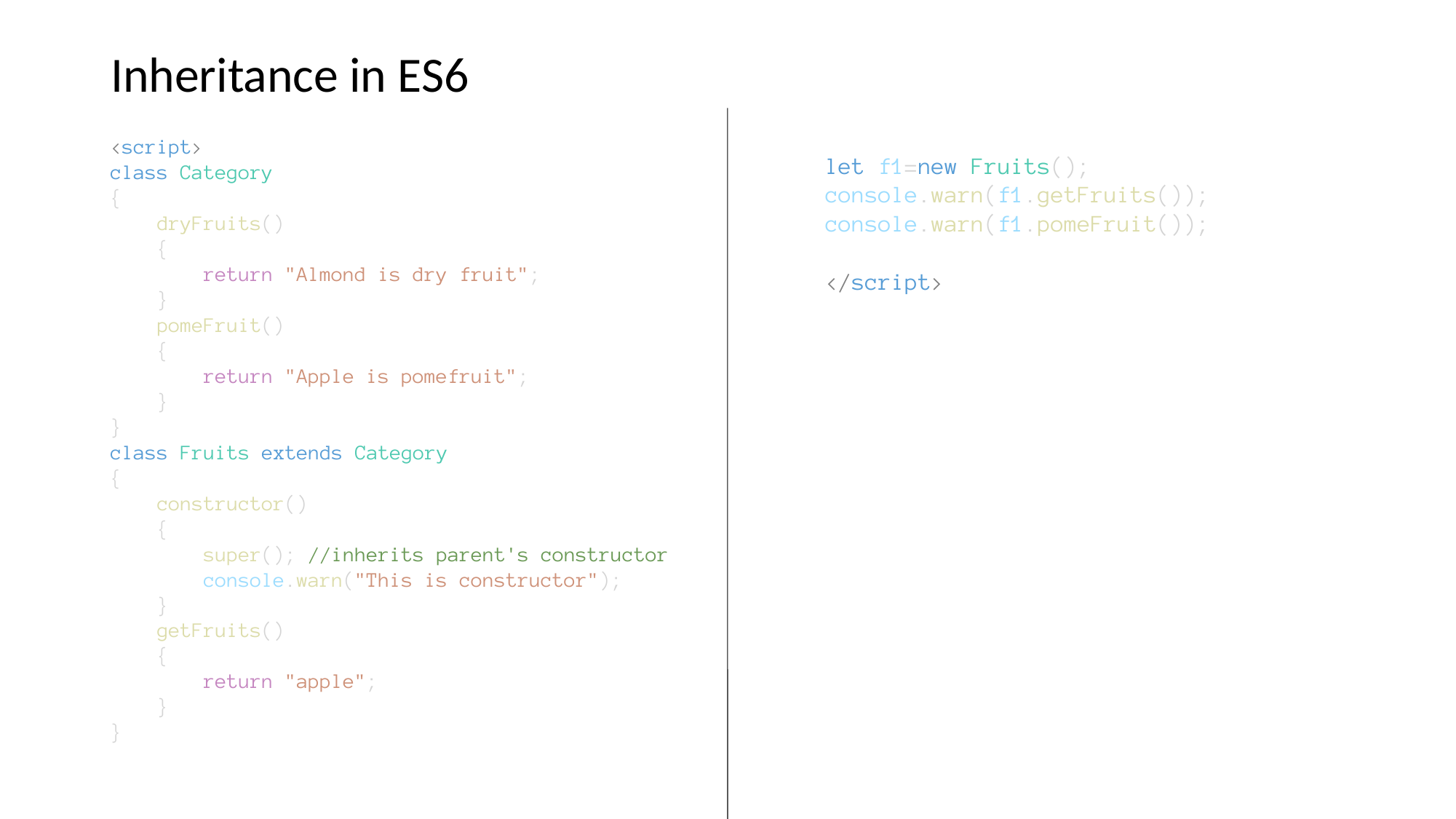

# Inheritance in ES6
<script>
class Category
{
    dryFruits()
    {
        return "Almond is dry fruit";
    }
    pomeFruit()
    {
        return "Apple is pomefruit";
    }
}
class Fruits extends Category
{
    constructor()
    {
        super(); //inherits parent's constructor
        console.warn("This is constructor");
    }
    getFruits()
    {
        return "apple";
    }
}
let f1=new Fruits();
console.warn(f1.getFruits());
console.warn(f1.pomeFruit());
</script>